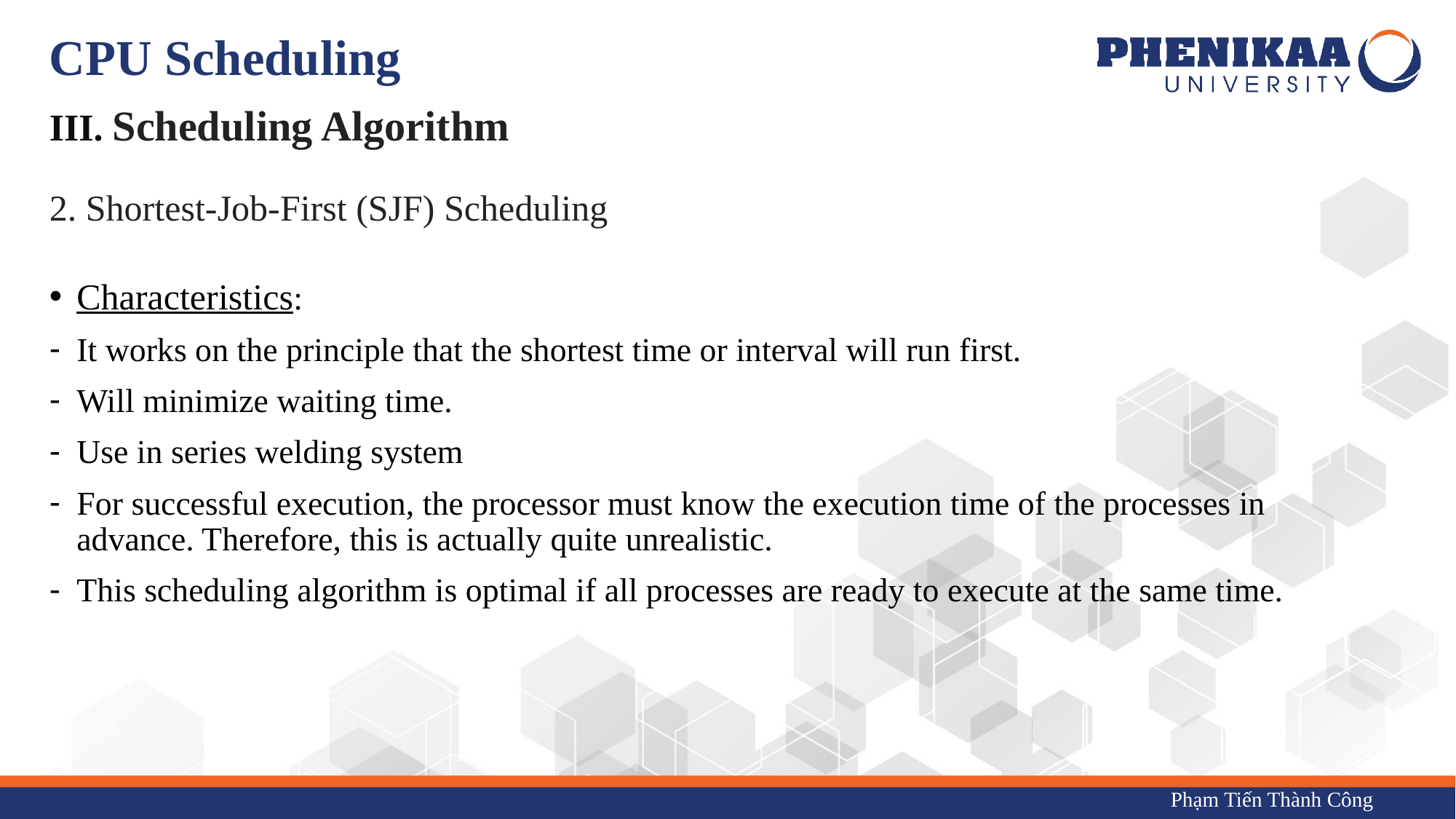

# CPU Scheduling
III. Scheduling Algorithm
2. Shortest-Job-First (SJF) Scheduling
Characteristics:
It works on the principle that the shortest time or interval will run first.
Will minimize waiting time.
Use in series welding system
For successful execution, the processor must know the execution time of the processes in advance. Therefore, this is actually quite unrealistic.
This scheduling algorithm is optimal if all processes are ready to execute at the same time.